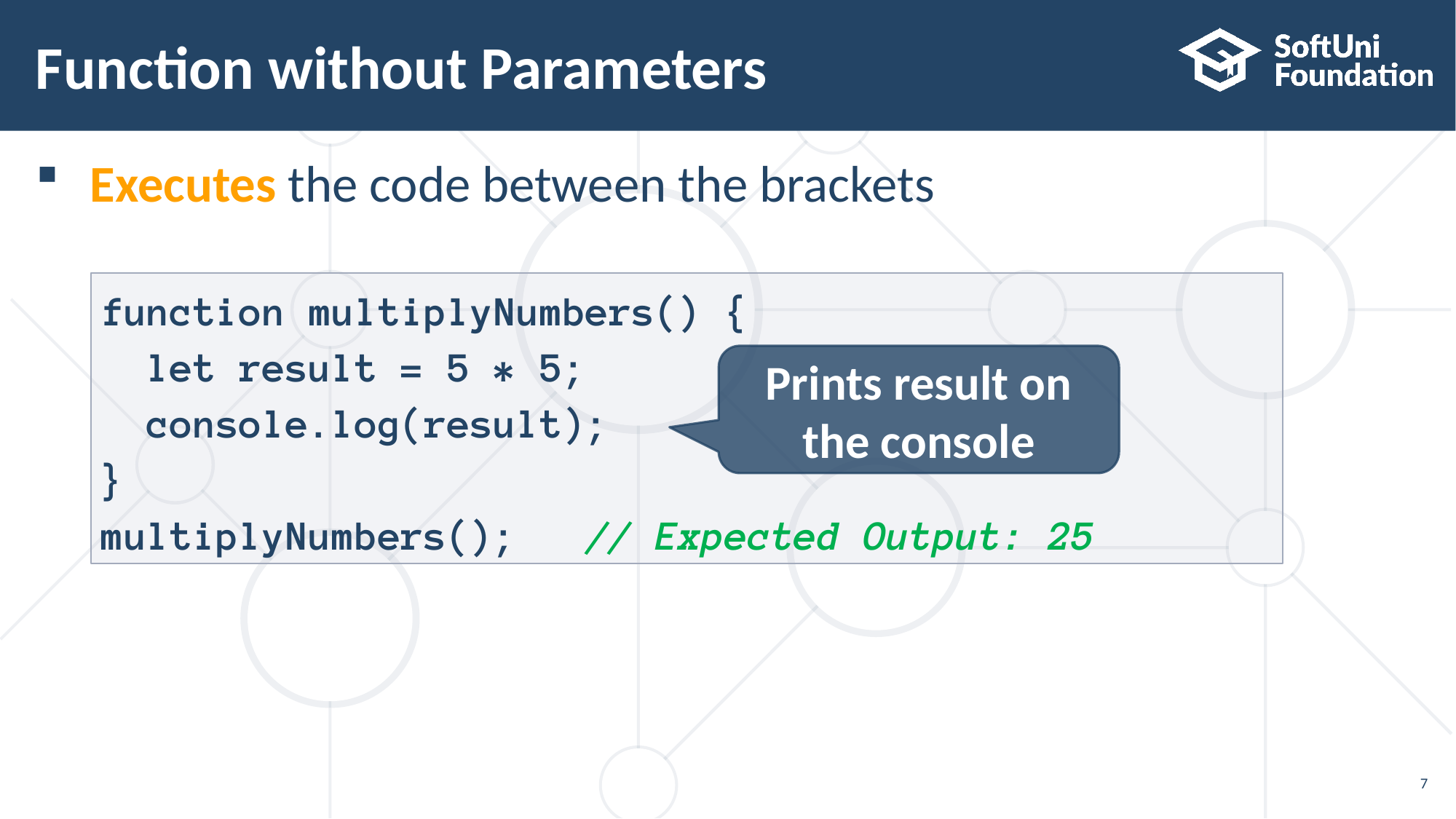

# Function without Parameters
Executes the code between the brackets
function multiplyNumbers() {
  let result = 5 * 5;
  console.log(result);
}
multiplyNumbers();   // Expected Output: 25
Prints result on the console
7